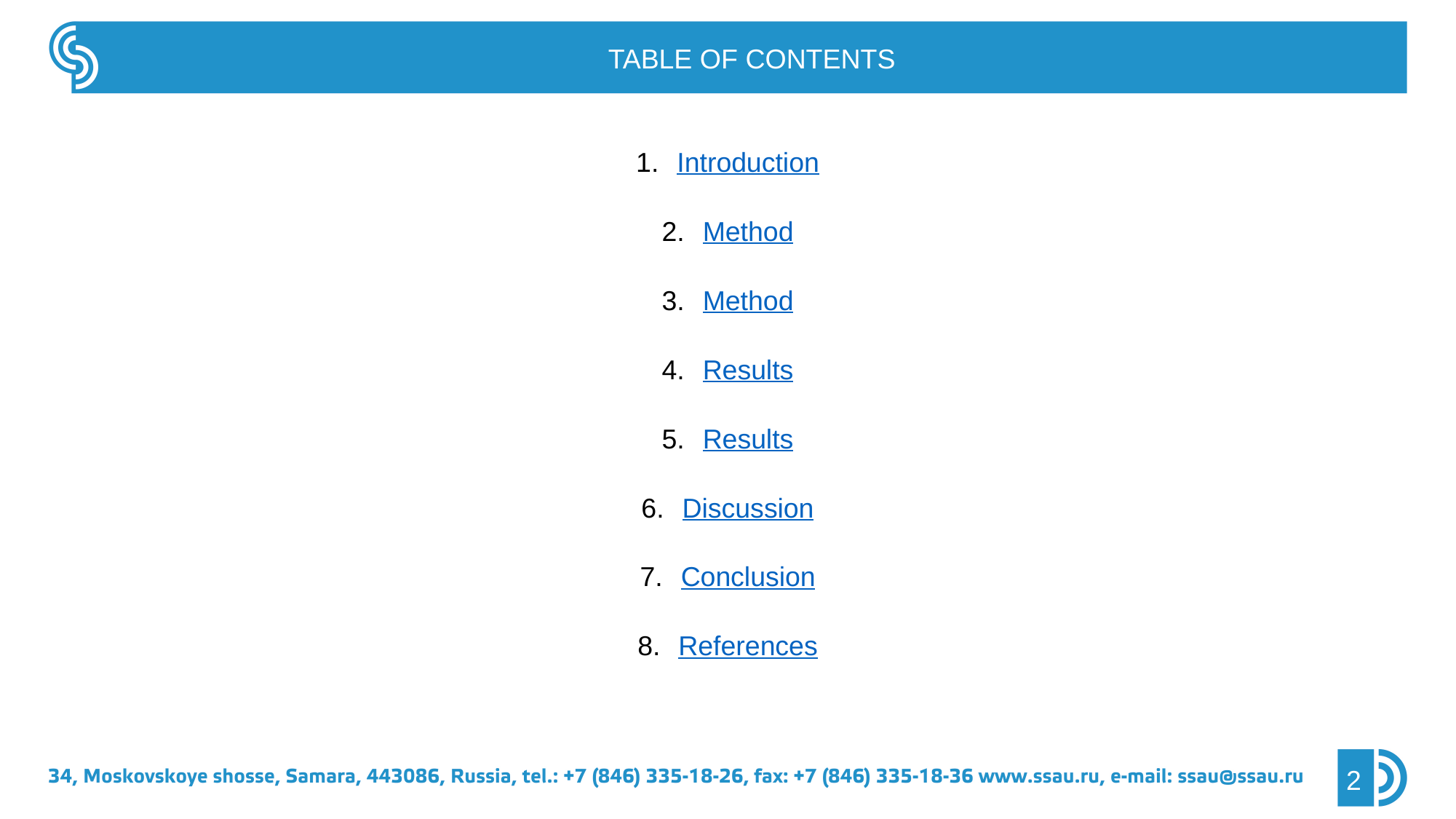

TABLE OF CONTENTS
Introduction
Method
Method
Results
Results
Discussion
Conclusion
References

2